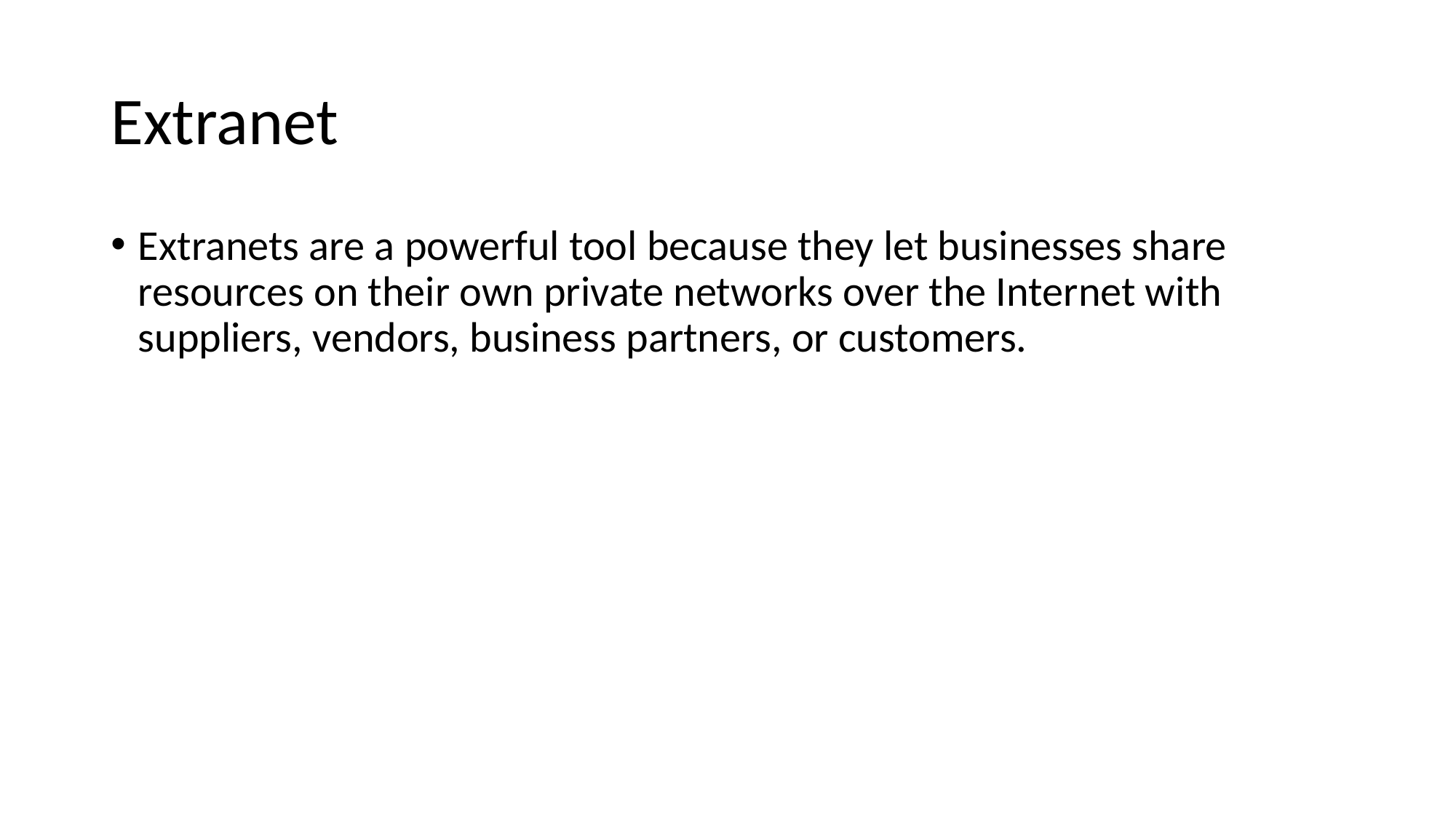

# Extranet
Extranets are a powerful tool because they let businesses share resources on their own private networks over the Internet with suppliers, vendors, business partners, or customers.